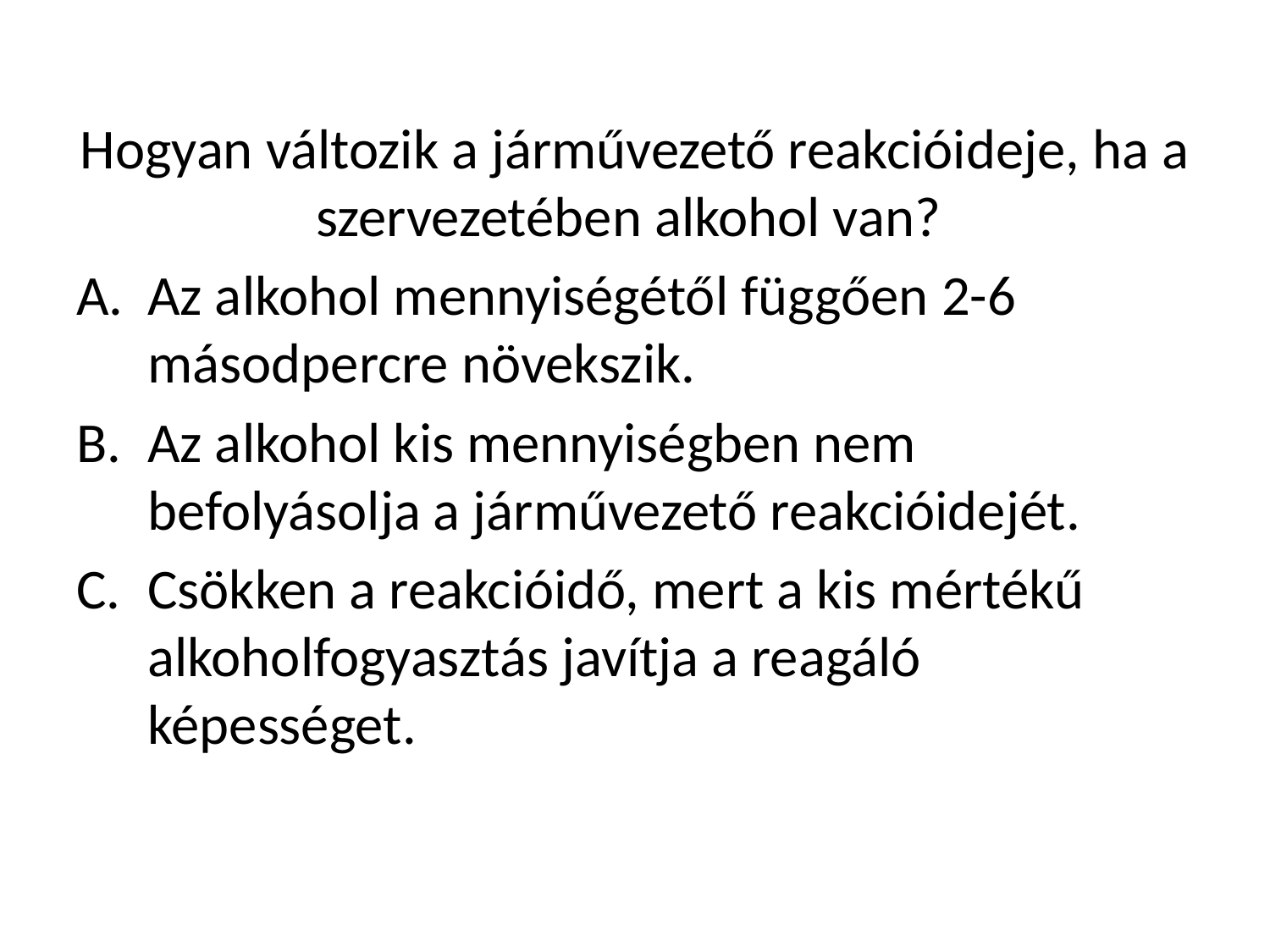

Hogyan változik a járművezető reakcióideje, ha a szervezetében alkohol van?
Az alkohol mennyiségétől függően 2-6 másodpercre növekszik.
Az alkohol kis mennyiségben nem befolyásolja a járművezető reakcióidejét.
Csökken a reakcióidő, mert a kis mértékű alkoholfogyasztás javítja a reagáló képességet.